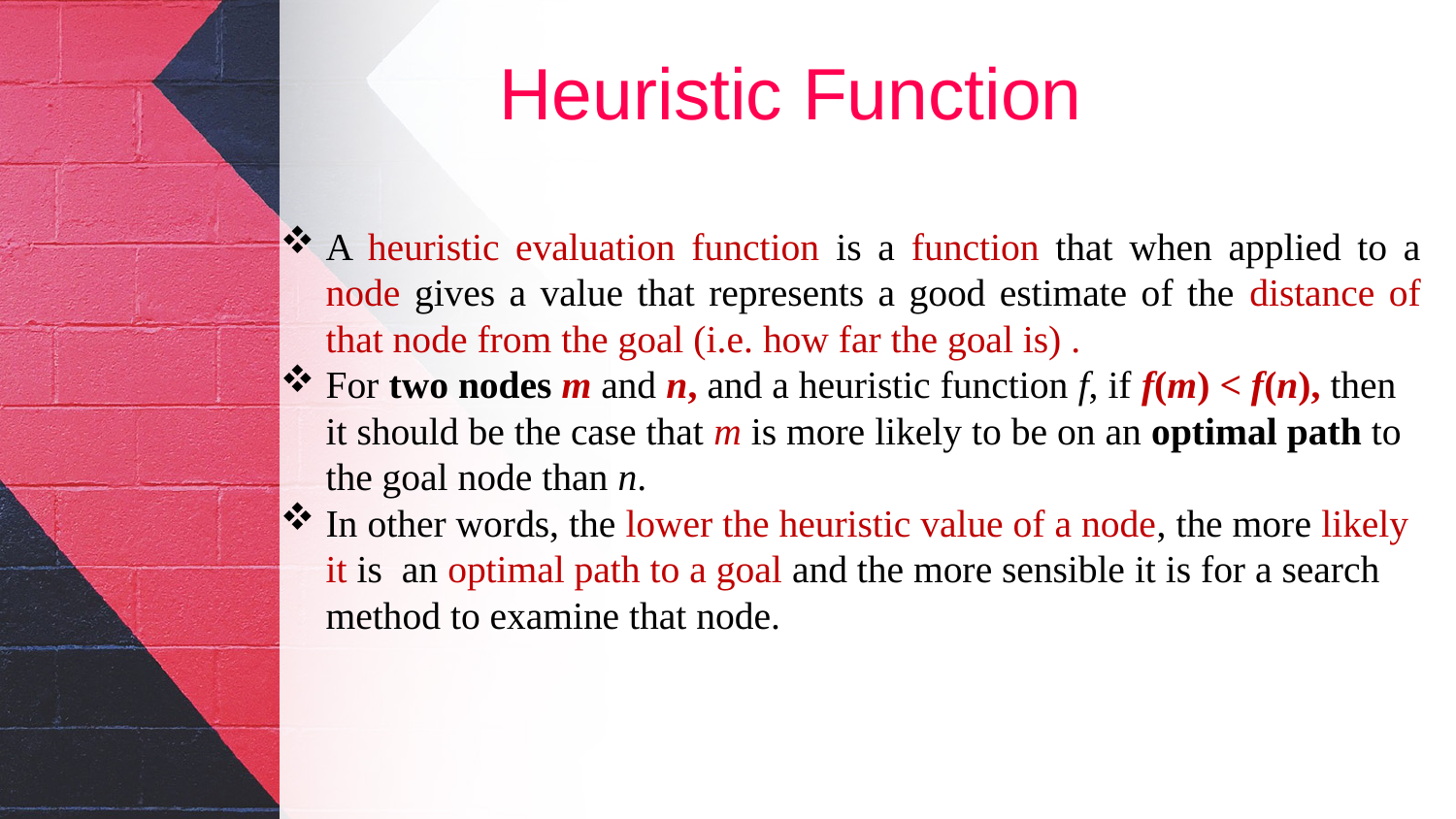

# Heuristic Function
A heuristic evaluation function is a function that when applied to a node gives a value that represents a good estimate of the distance of that node from the goal (i.e. how far the goal is) .
For two nodes m and n, and a heuristic function f, if f(m) < f(n), then it should be the case that m is more likely to be on an optimal path to the goal node than n.
In other words, the lower the heuristic value of a node, the more likely it is  an optimal path to a goal and the more sensible it is for a search method to examine that node.